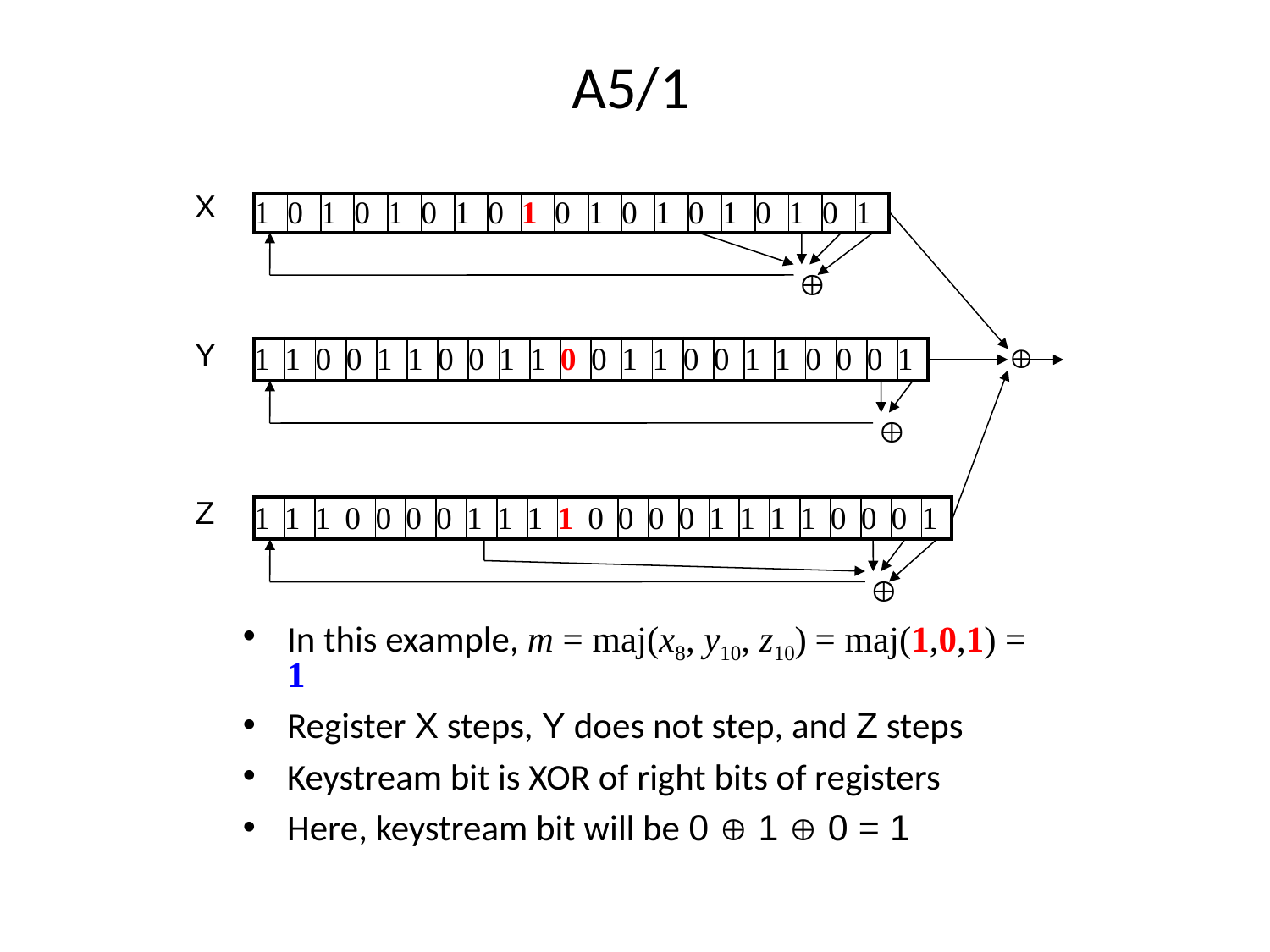

# A5/1
X
| 1 | 0 | 1 | 0 | 1 | 0 | 1 | 0 | 1 | 0 | 1 | 0 | 1 | 0 | 1 | 0 | 1 | 0 | 1 |
| --- | --- | --- | --- | --- | --- | --- | --- | --- | --- | --- | --- | --- | --- | --- | --- | --- | --- | --- |

⊕

Y
⊕
| 1 | 1 | 0 | 0 | 1 | 1 | 0 | 0 | 1 | 1 | 0 | 0 | 1 | 1 | 0 | 0 | 1 | 1 | 0 | 0 | 0 | 1 |
| --- | --- | --- | --- | --- | --- | --- | --- | --- | --- | --- | --- | --- | --- | --- | --- | --- | --- | --- | --- | --- | --- |

⊕

Z
| 1 | 1 | 1 | 0 | 0 | 0 | 0 | 1 | 1 | 1 | 1 | 0 | 0 | 0 | 0 | 1 | 1 | 1 | 1 | 0 | 0 | 0 | 1 |
| --- | --- | --- | --- | --- | --- | --- | --- | --- | --- | --- | --- | --- | --- | --- | --- | --- | --- | --- | --- | --- | --- | --- |

⊕

In this example, m = maj(x8, y10, z10) = maj(1,0,1) = 1
Register X steps, Y does not step, and Z steps
Keystream bit is XOR of right bits of registers
Here, keystream bit will be 0 ⊕ 1 ⊕ 0 = 1